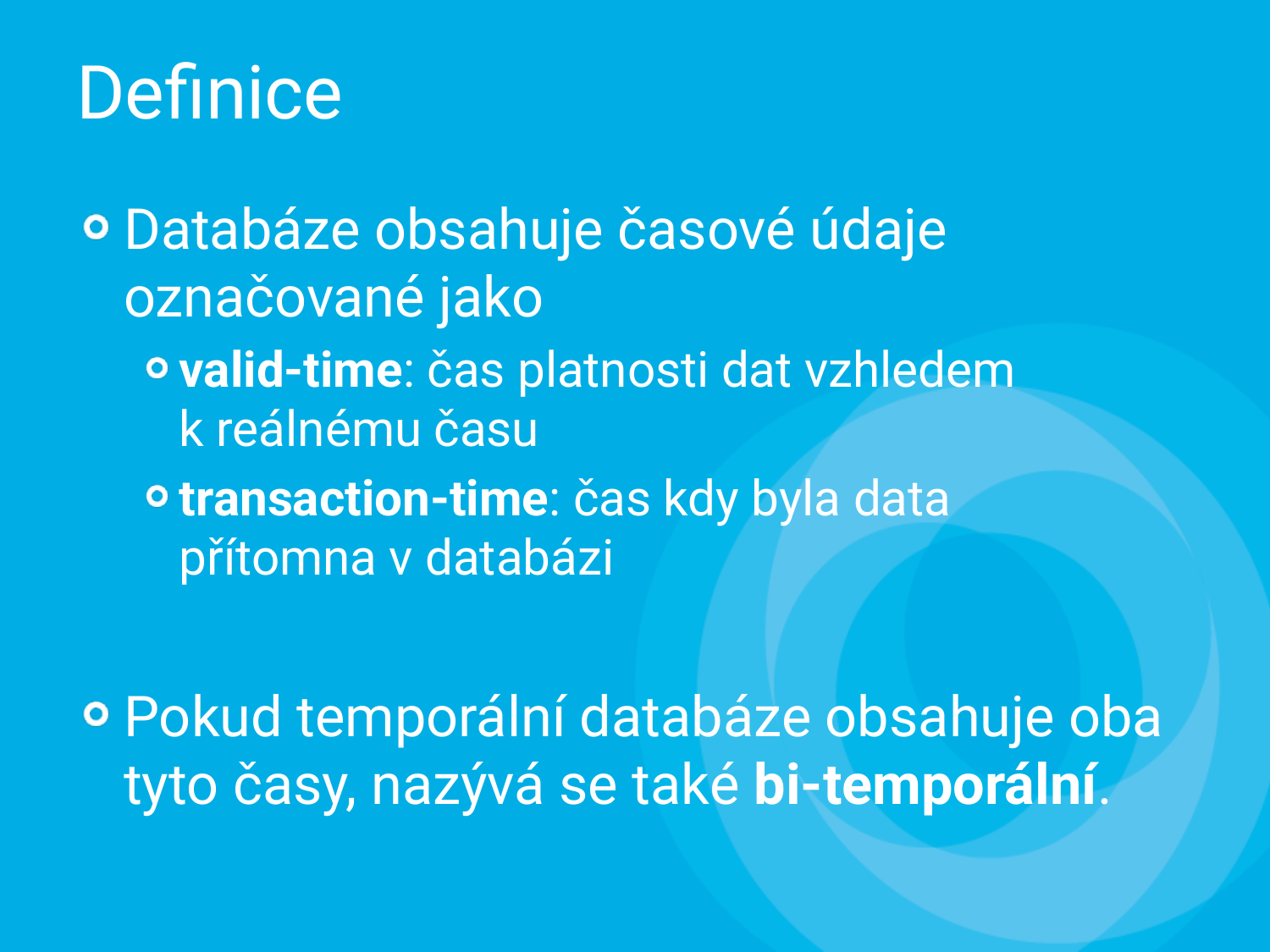

# Definice
Databáze obsahuje časové údaje označované jako
valid-time: čas platnosti dat vzhledem k reálnému času
transaction-time: čas kdy byla data přítomna v databázi

Pokud temporální databáze obsahuje oba tyto časy, nazývá se také bi-temporální.